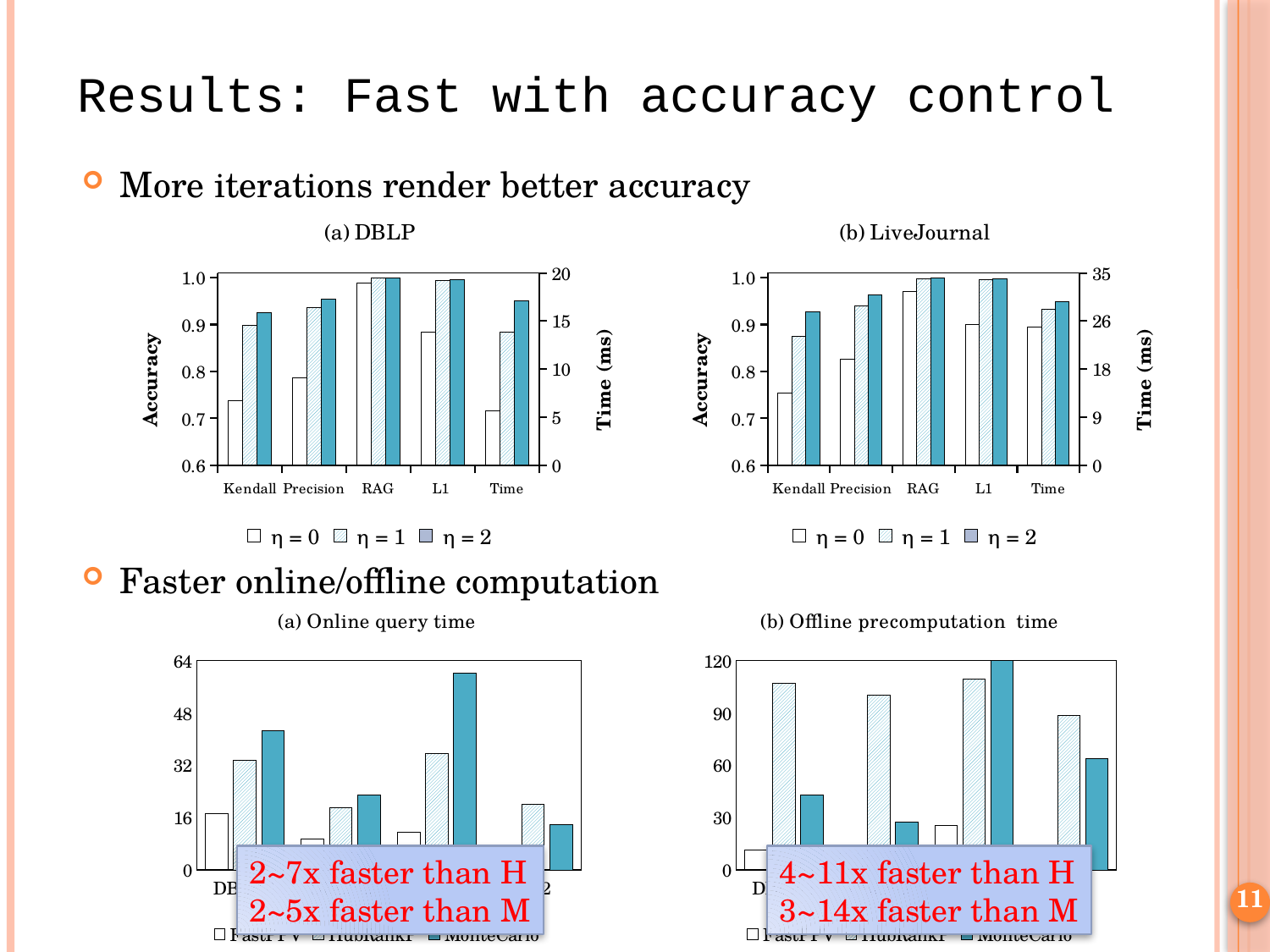

Results: Fast with accuracy control
More iterations render better accuracy

Faster online/offline computation

### Chart: (b) LiveJournal

| Category |  η = 0 |  η = 1 |  η = 2 |  |  |  |
|---|---|---|---|---|---|---|
| Kendall | 0.753345604081567 | 0.875690233477678 | 0.926928726119085 | None | None | None |
| Precision | 0.826766666666662 | 0.940299999999995 | 0.963299999999995 | None | None | None |
| RAG | 0.97008350413679 | 0.997882025446649 | 0.998498198848031 | None | None | None |
| L1  | 0.899668593855264 | 0.99534377078866 | 0.996706955451489 | None | None | None |
| Time | None | None | None | 25.136 | 28.323 | 29.693 |

### Chart: (a) DBLP

| Category |  η = 0 |  η = 1 |  η = 2 |   |   |    |
|---|---|---|---|---|---|---|
| Kendall | 0.738465761944907 | 0.898445514980073 | 0.925466248326952 | None | None | None |
| Precision | 0.787099999999993 | 0.936299999999995 | 0.953799999999995 | None | None | None |
| RAG | 0.98761863056684 | 0.998926887735102 | 0.999337164388032 | None | None | None |
| L1  | 0.884691913368483 | 0.994481406746482 | 0.996141465550426 | None | None | None |
| Time | None | None | None | 5.678 | 13.836 | 17.112 |

### Chart: (a) Online query time

| Category | FastPPV | HubRankP | MonteCarlo |
|---|---|---|---|
| DBLP-1 | 17.112 | 33.413 | 42.593 |
| DBLP-2 | 9.507 | 19.095 | 22.785 |
| LJ-1 | 11.577 | 35.53 | 60.25 |
| LJ-2 | 2.805 | 20.184 | 13.77 |

### Chart: (b) Offline precomputation  time

| Category | FastPPV | HubRankP | MonteCarlo |
|---|---|---|---|
| DBLP-1 | 11.56193333333328 | 106.7437833336 | 42.76691666666664 |
| DBLP-2 | 9.40875 | 100.3566833334 | 27.35211666666666 |
| LJ-1 | 25.28058333333328 | 109.4865 | 362.0048666666663 |
| LJ-2 | 8.09521666666662 | 88.7214166668 | 63.7789166666664 |
2~7x faster than H
2~5x faster than M
4~11x faster than H
3~14x faster than M
11